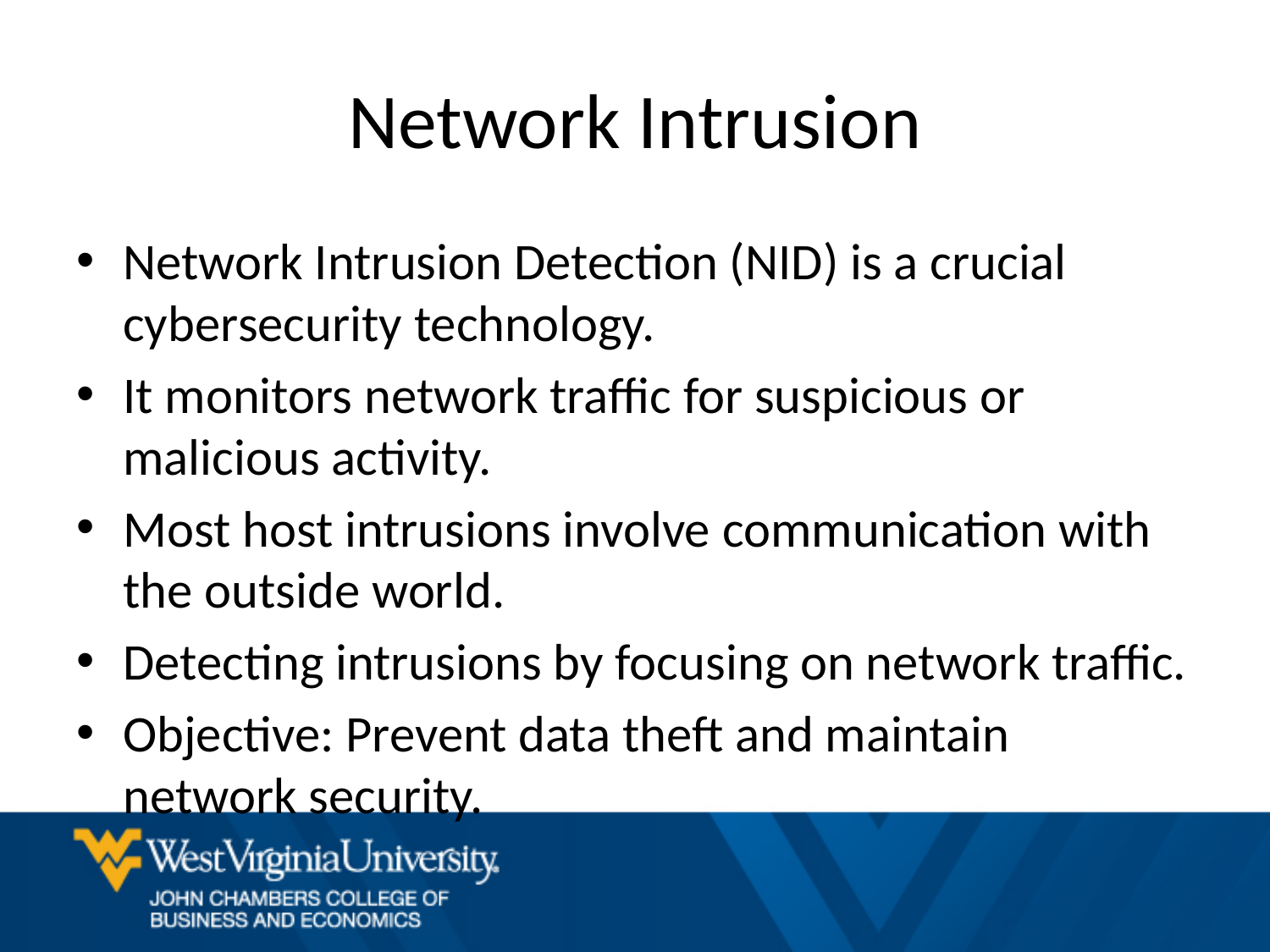

# Network Intrusion
Network Intrusion Detection (NID) is a crucial cybersecurity technology.
It monitors network traffic for suspicious or malicious activity.
Most host intrusions involve communication with the outside world.
Detecting intrusions by focusing on network traffic.
Objective: Prevent data theft and maintain network security.